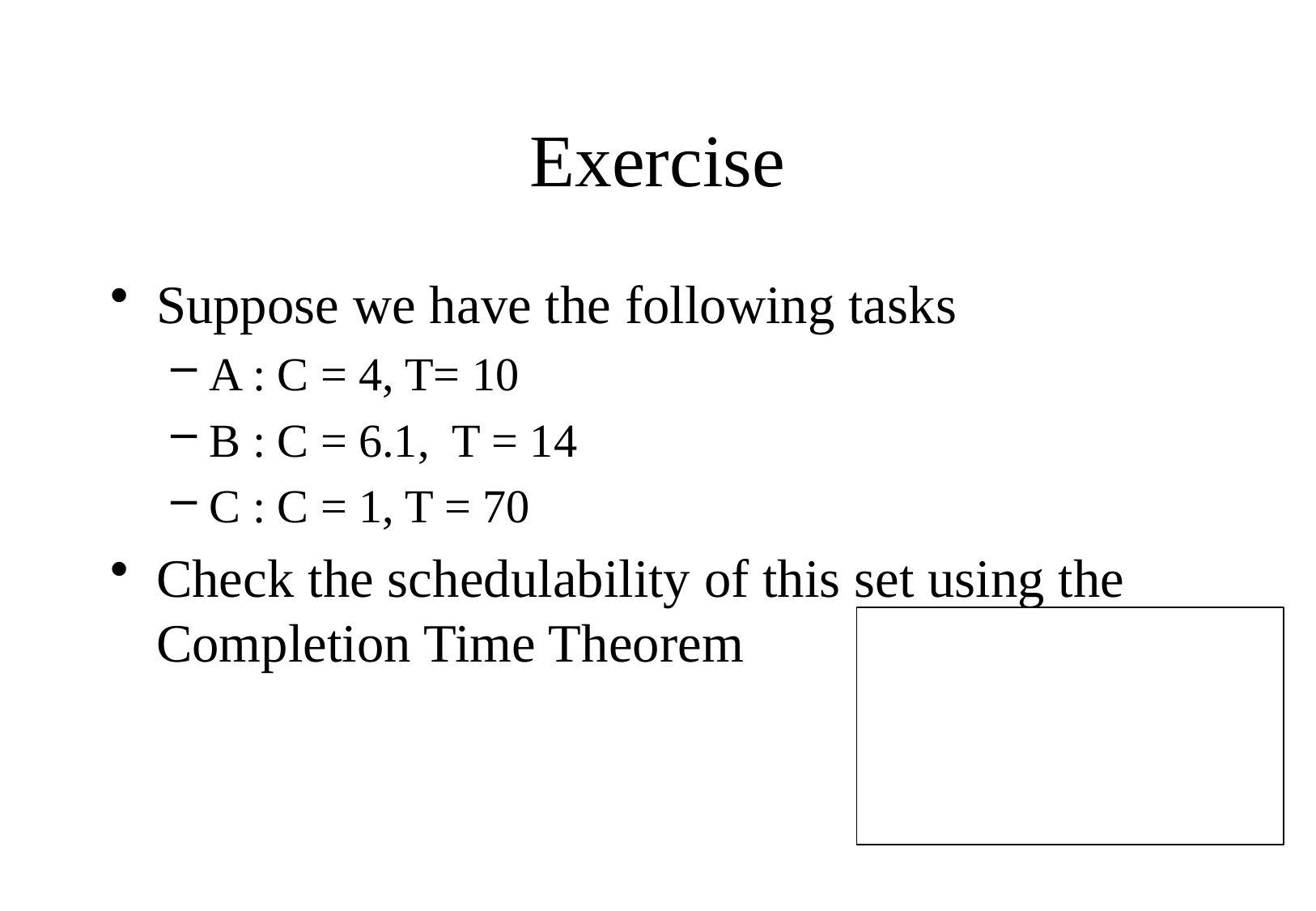

# Exercise
Suppose we have the following tasks
A : C = 4, T= 10
B : C = 6.1,  T = 14
C : C = 1, T = 70
Check the schedulability of this set using the Completion Time Theorem

RA = 4
RB = not schdulable
Rc = 25.2